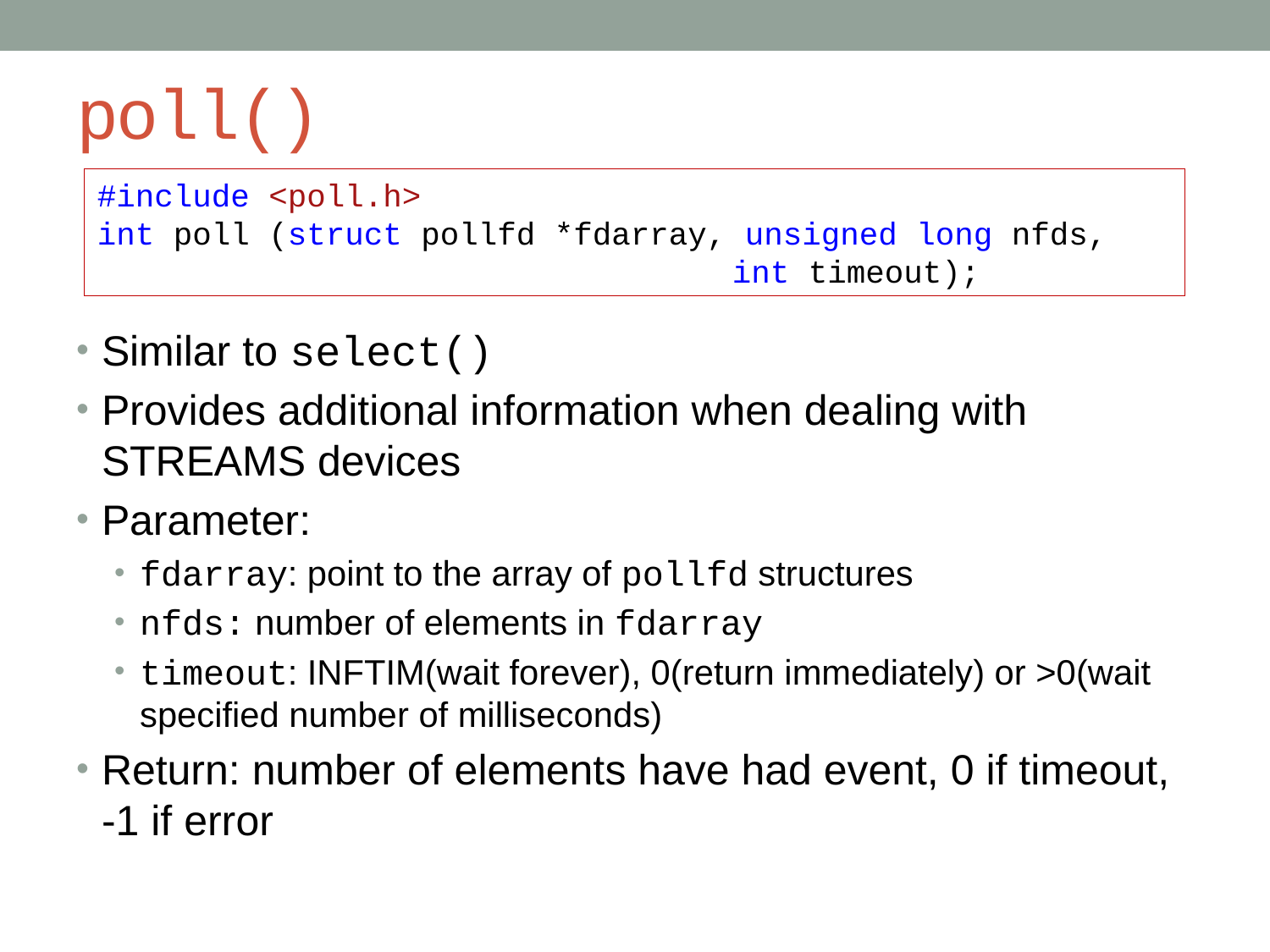

# poll()
#include <poll.h>
int poll (struct pollfd *fdarray, unsigned long nfds, 					int timeout);
Similar to select()
Provides additional information when dealing with STREAMS devices
Parameter:
fdarray: point to the array of pollfd structures
nfds: number of elements in fdarray
timeout: INFTIM(wait forever), 0(return immediately) or >0(wait specified number of milliseconds)
Return: number of elements have had event, 0 if timeout, -1 if error